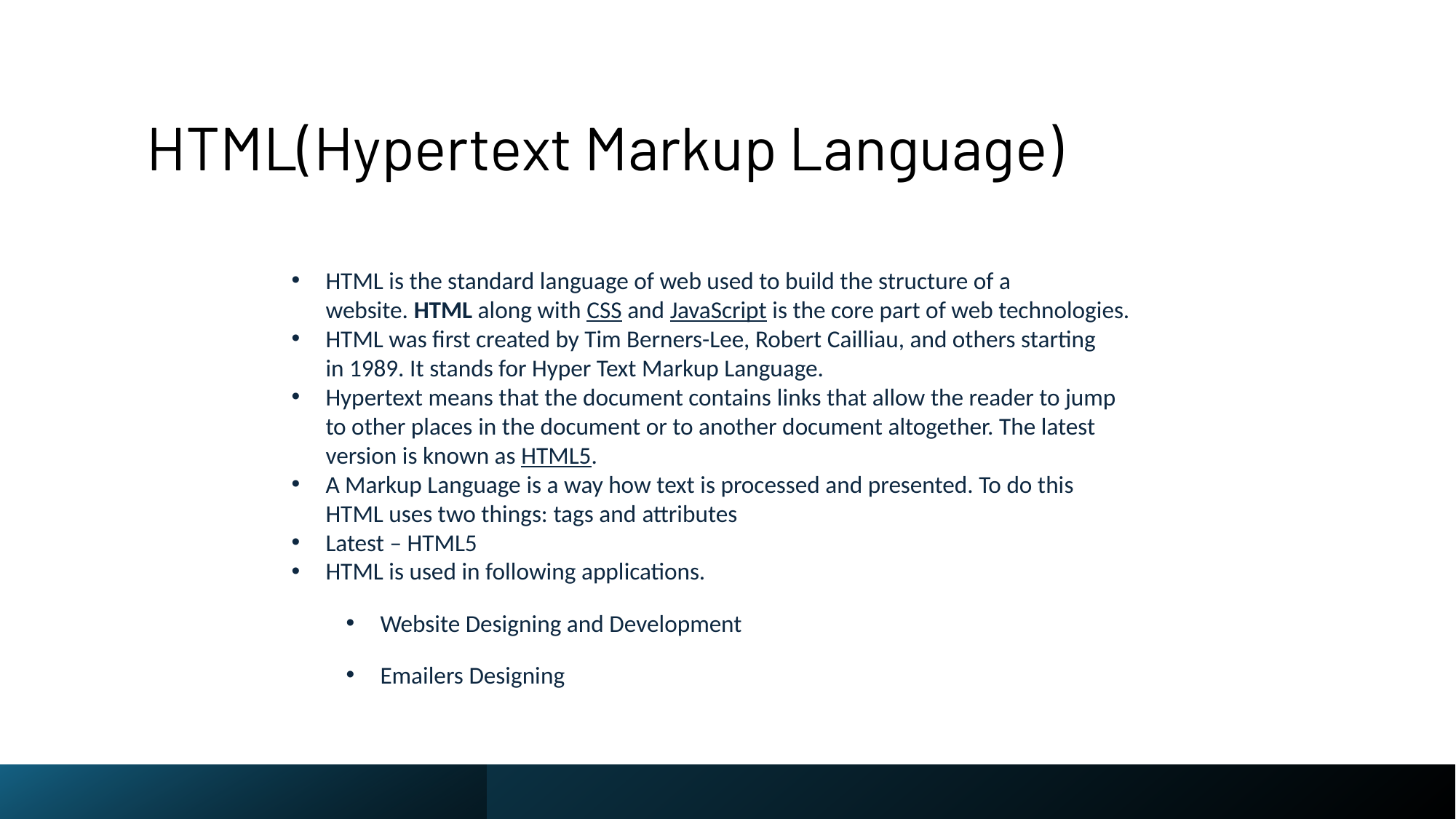

HTML(Hypertext Markup Language)
HTML is the standard language of web used to build the structure of a website. HTML along with CSS and JavaScript is the core part of web technologies.
HTML was first created by Tim Berners-Lee, Robert Cailliau, and others starting in 1989. It stands for Hyper Text Markup Language.
Hypertext means that the document contains links that allow the reader to jump to other places in the document or to another document altogether. The latest version is known as HTML5.
A Markup Language is a way how text is processed and presented. To do this HTML uses two things: tags and attributes
Latest – HTML5
HTML is used in following applications.
Website Designing and Development
Emailers Designing